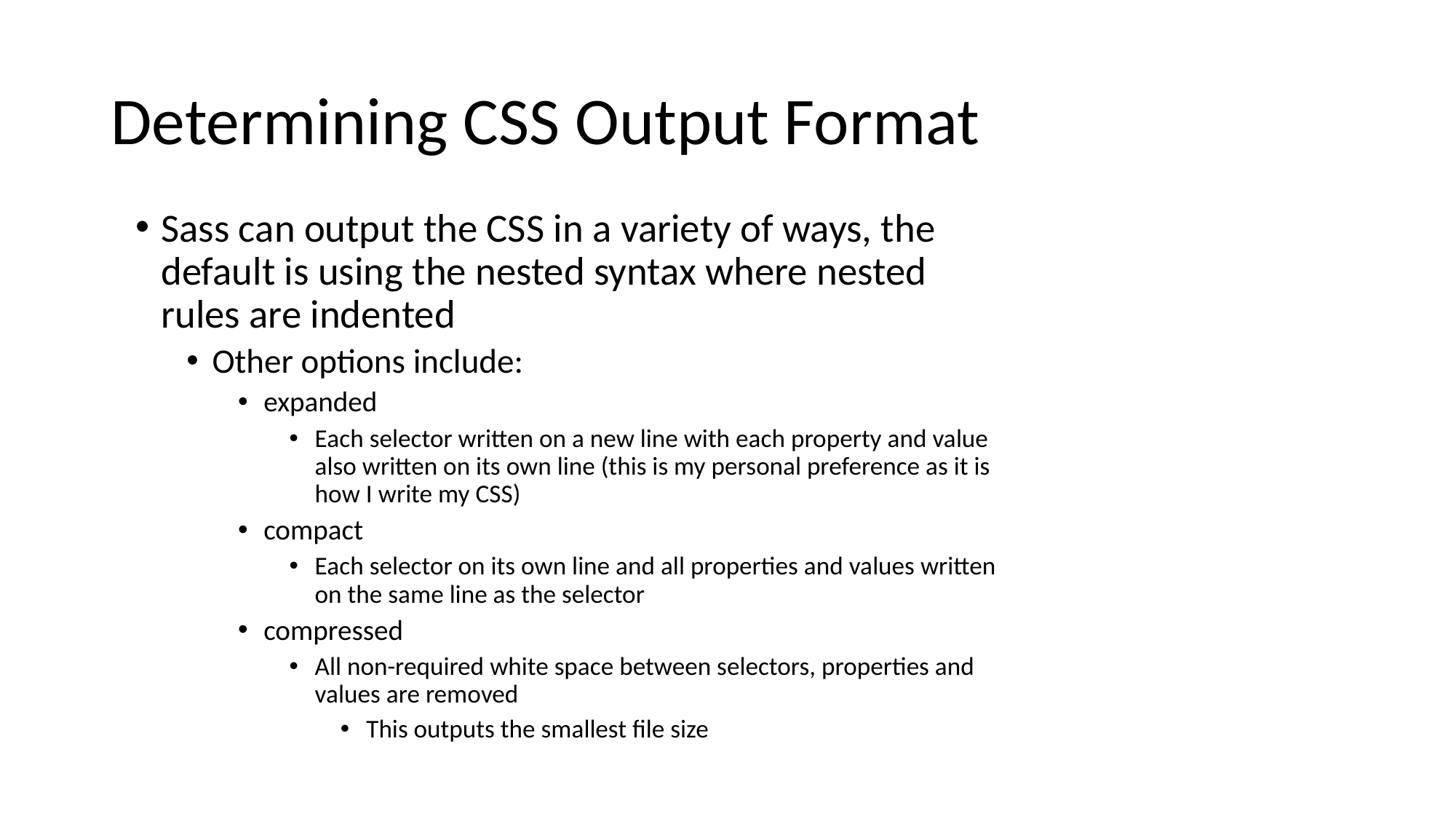

# Determining CSS Output Format
Sass can output the CSS in a variety of ways, the default is using the nested syntax where nested rules are indented
Other options include:
expanded
Each selector written on a new line with each property and value also written on its own line (this is my personal preference as it is how I write my CSS)
compact
Each selector on its own line and all properties and values written on the same line as the selector
compressed
All non-required white space between selectors, properties and values are removed
This outputs the smallest file size